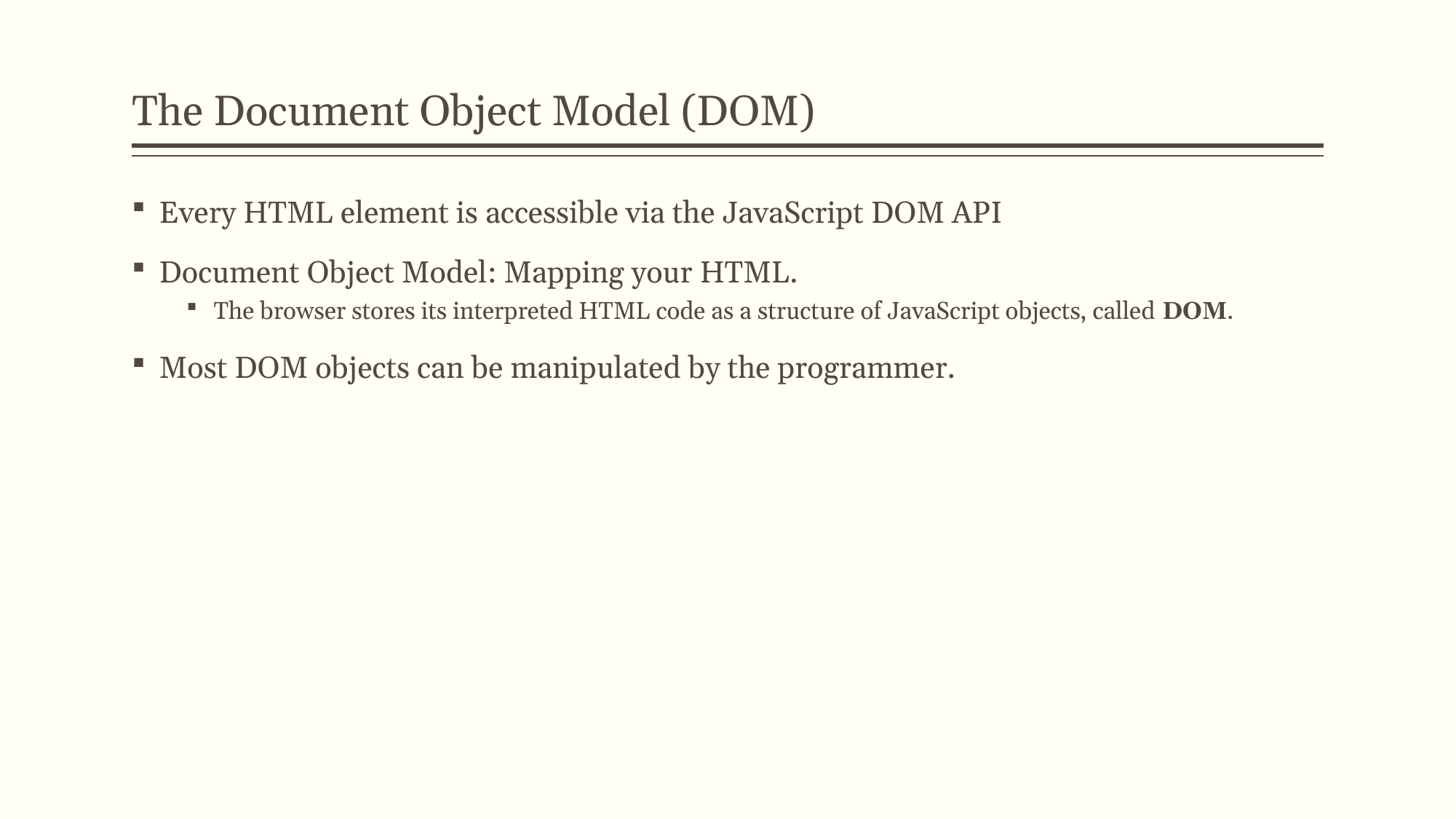

# The Document Object Model (DOM)
Every HTML element is accessible via the JavaScript DOM API
Document Object Model: Mapping your HTML.
The browser stores its interpreted HTML code as a structure of JavaScript objects, called DOM.
Most DOM objects can be manipulated by the programmer.